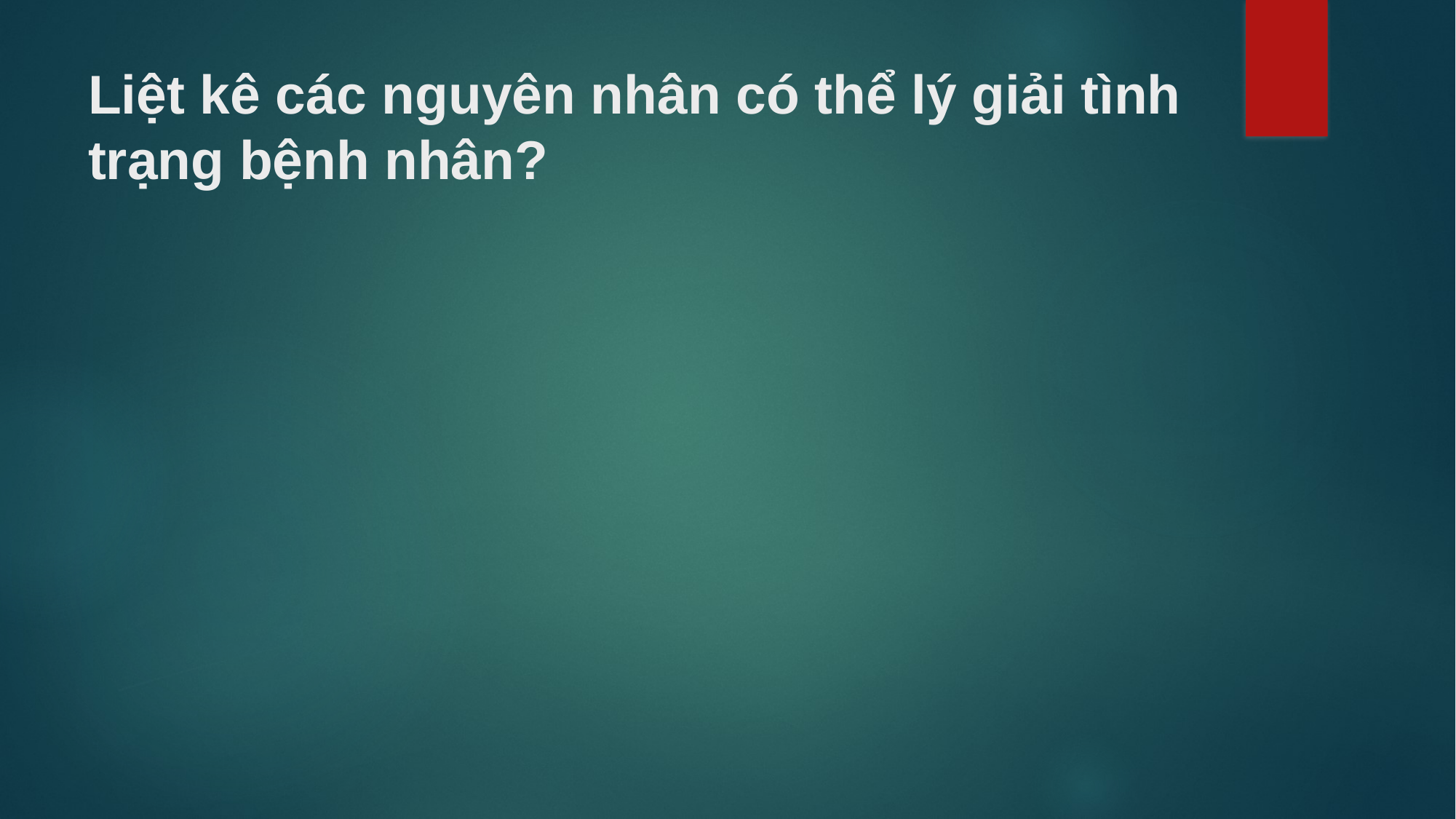

# Liệt kê các nguyên nhân có thể lý giải tình trạng bệnh nhân?